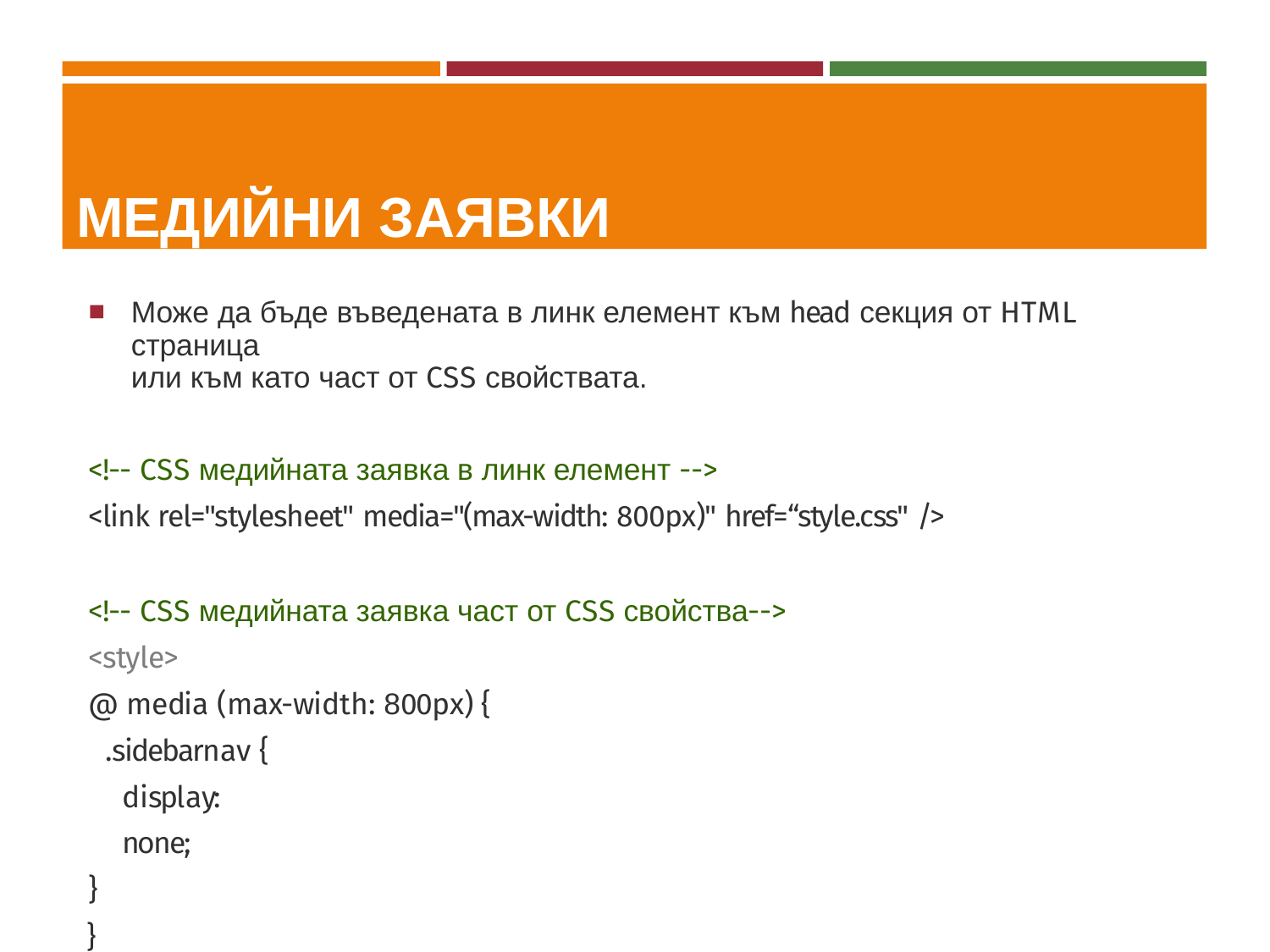

# МЕДИЙНИ ЗАЯВКИ
Може да бъде въведената в линк елемент към head секция от HTML страница
или към като част от CSS свойствата.

<!-- CSS медийната заявка в линк елемент -->
<link rel="stylesheet" media="(max-width: 800px)" href=“style.css" />

<!-- CSS медийната заявка част от CSS свойства-->
<style>
@media (max-width: 800px) {
.sidebarnav {  display: none;
}
}
</style>